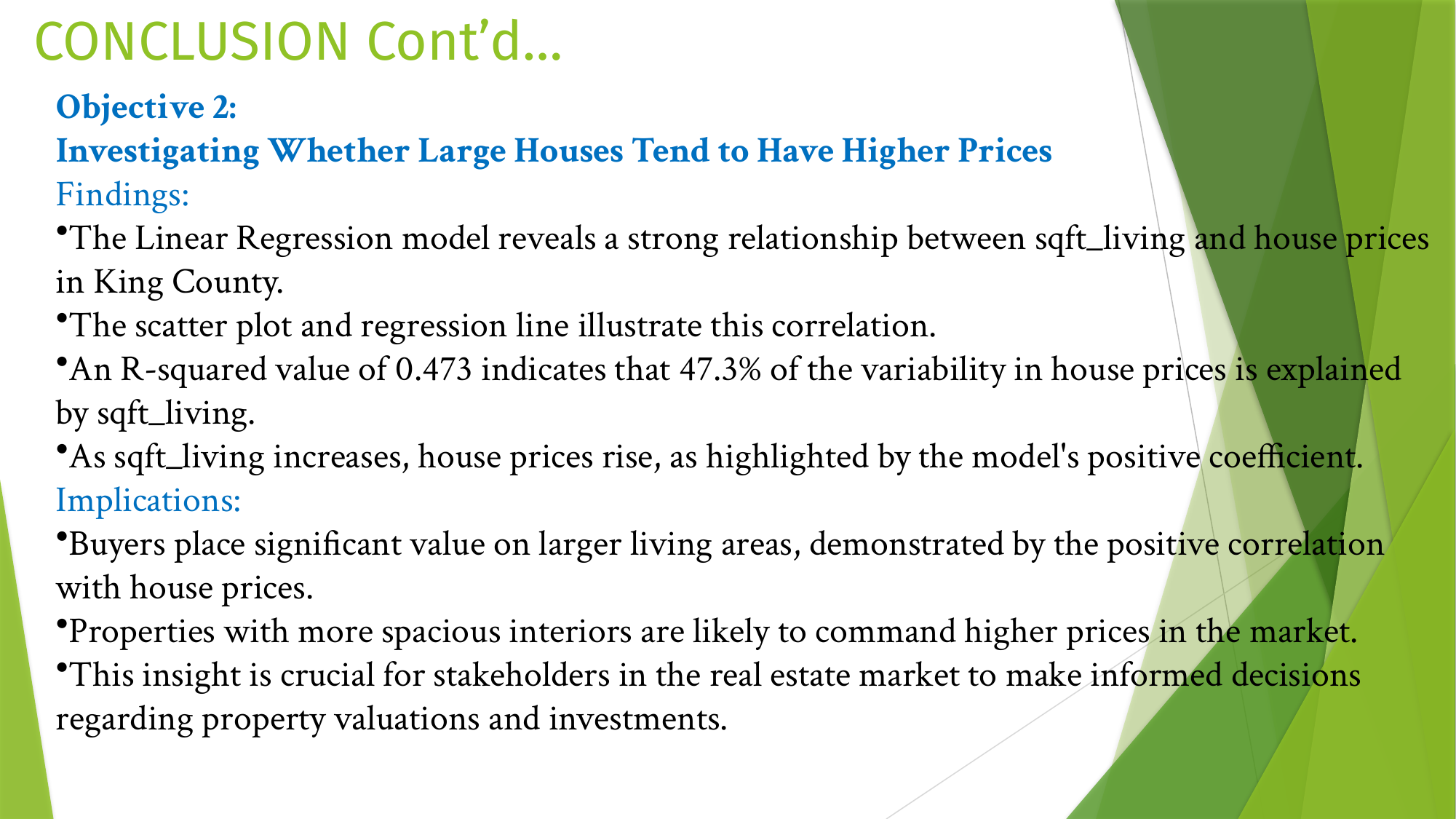

CONCLUSION Cont’d…
Objective 2:
Investigating Whether Large Houses Tend to Have Higher Prices
Findings:
The Linear Regression model reveals a strong relationship between sqft_living and house prices in King County.
The scatter plot and regression line illustrate this correlation.
An R-squared value of 0.473 indicates that 47.3% of the variability in house prices is explained by sqft_living.
As sqft_living increases, house prices rise, as highlighted by the model's positive coefficient.
Implications:
Buyers place significant value on larger living areas, demonstrated by the positive correlation with house prices.
Properties with more spacious interiors are likely to command higher prices in the market.
This insight is crucial for stakeholders in the real estate market to make informed decisions regarding property valuations and investments.